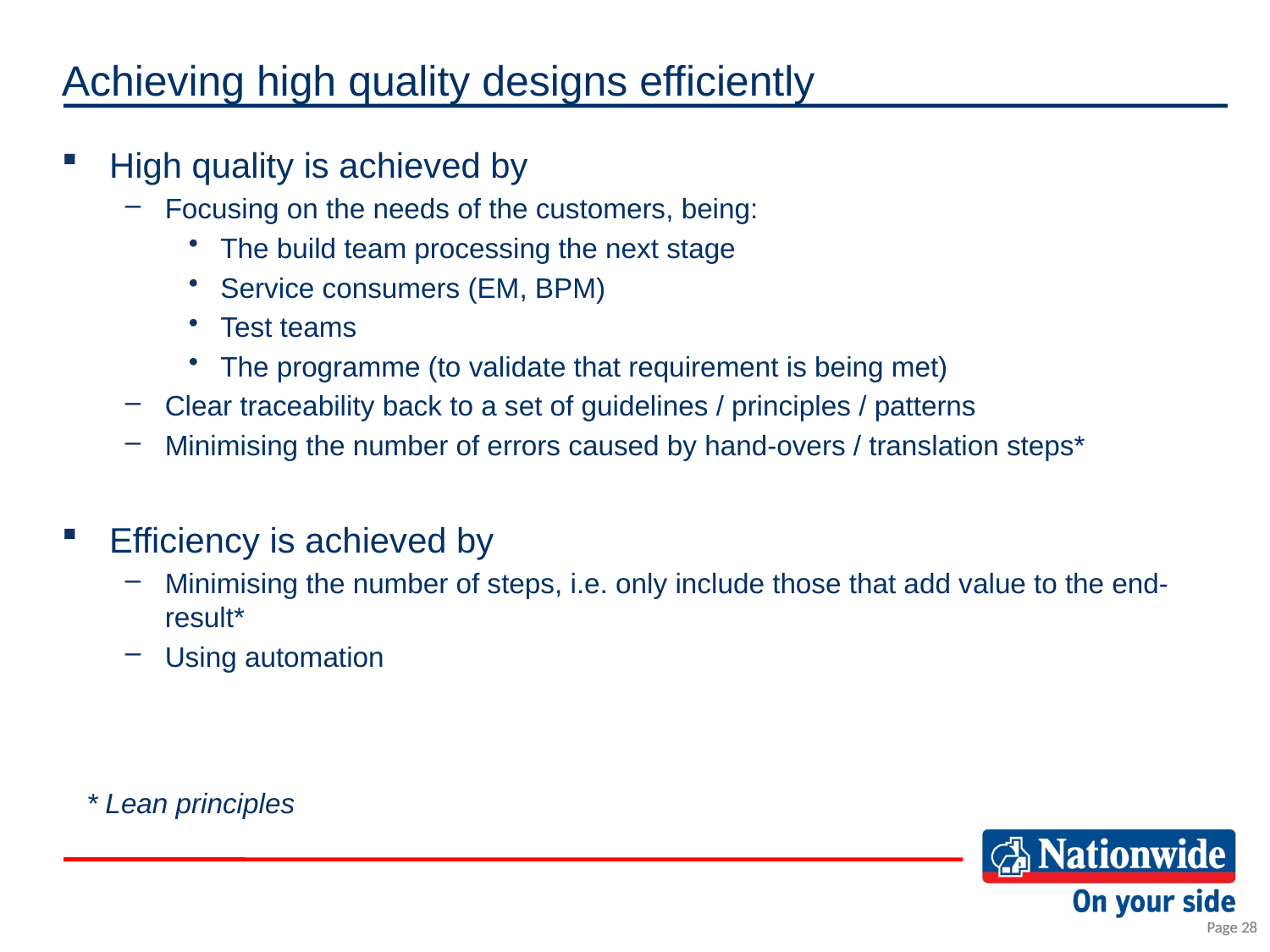

# Achieving high quality designs efficiently
High quality is achieved by
Focusing on the needs of the customers, being:
The build team processing the next stage
Service consumers (EM, BPM)
Test teams
The programme (to validate that requirement is being met)
Clear traceability back to a set of guidelines / principles / patterns
Minimising the number of errors caused by hand-overs / translation steps*

Efficiency is achieved by
Minimising the number of steps, i.e. only include those that add value to the end-result*
Using automation

* Lean principles